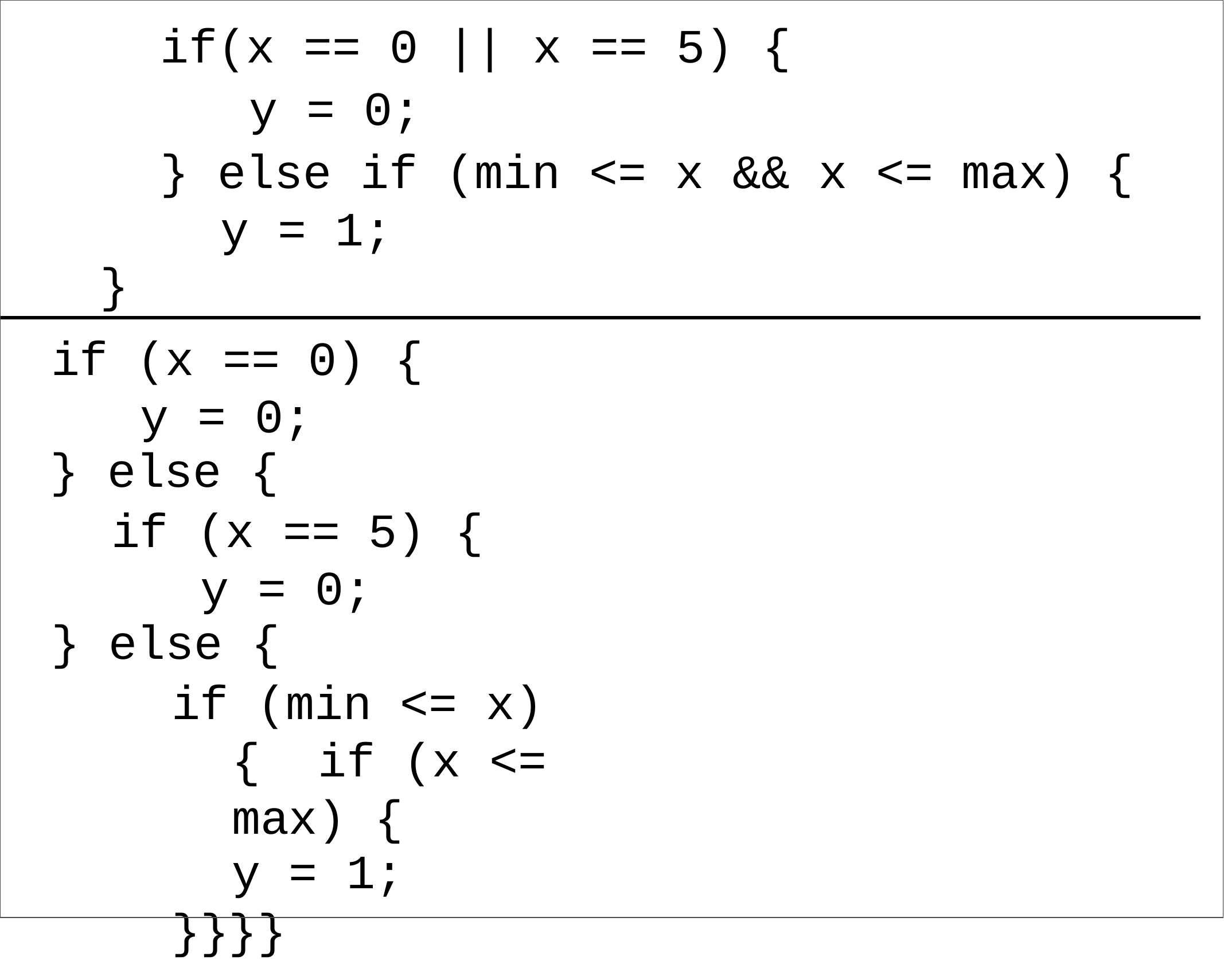

if(x == 0 || x == 5) {
	 y = 0;
} else if (min <= x && x <= max) {  y = 1;
}
if (x == 0) {  y = 0;
} else {
if (x == 5) {  y = 0;
} else {
if (min <= x) {  if (x <= max) {
y = 1;
}}}}